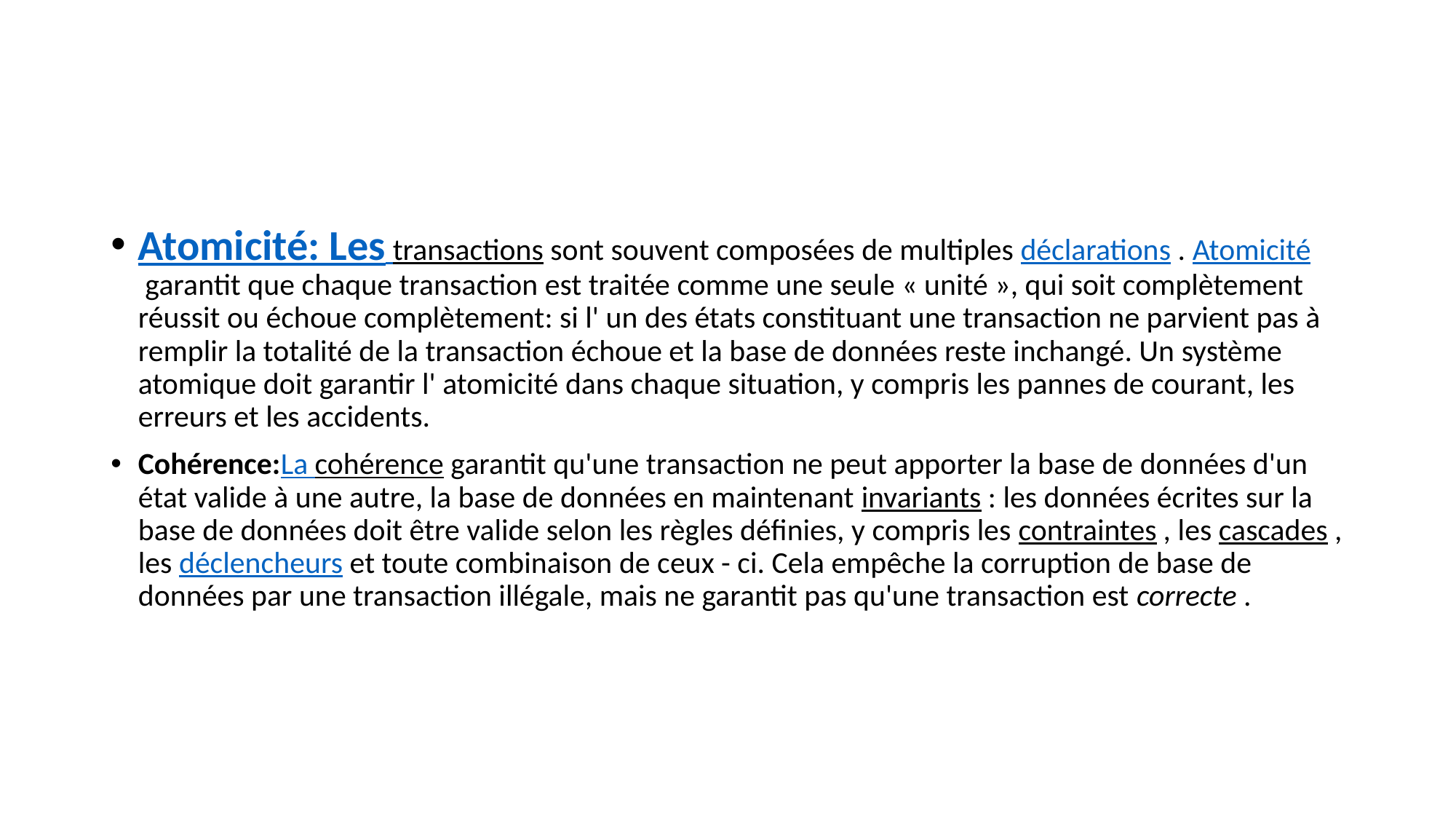

Atomicité: Les transactions sont souvent composées de multiples déclarations . Atomicité garantit que chaque transaction est traitée comme une seule « unité », qui soit complètement réussit ou échoue complètement: si l' un des états constituant une transaction ne parvient pas à remplir la totalité de la transaction échoue et la base de données reste inchangé. Un système atomique doit garantir l' atomicité dans chaque situation, y compris les pannes de courant, les erreurs et les accidents.
Cohérence:La cohérence garantit qu'une transaction ne peut apporter la base de données d'un état valide à une autre, la base de données en maintenant invariants : les données écrites sur la base de données doit être valide selon les règles définies, y compris les contraintes , les cascades , les déclencheurs et toute combinaison de ceux - ci. Cela empêche la corruption de base de données par une transaction illégale, mais ne garantit pas qu'une transaction est correcte .